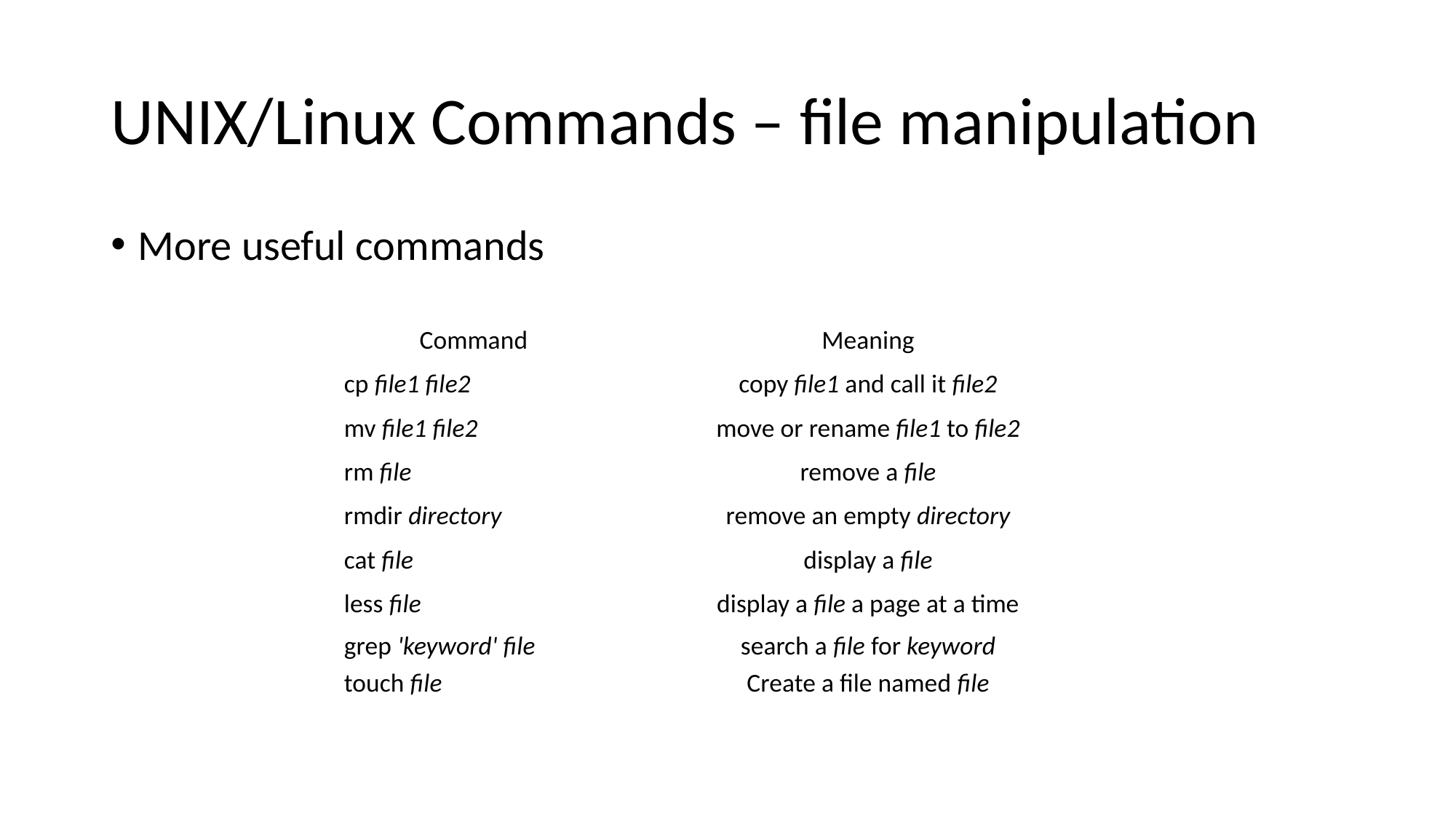

# UNIX/Linux Commands – file manipulation
More useful commands

| Command | Meaning |
| --- | --- |
| cp file1 file2 | copy file1 and call it file2 |
| mv file1 file2 | move or rename file1 to file2 |
| rm file | remove a file |
| rmdir directory | remove an empty directory |
| cat file | display a file |
| less file | display a file a page at a time |
| grep 'keyword' file | search a file for keyword |
| touch file | Create a file named file |